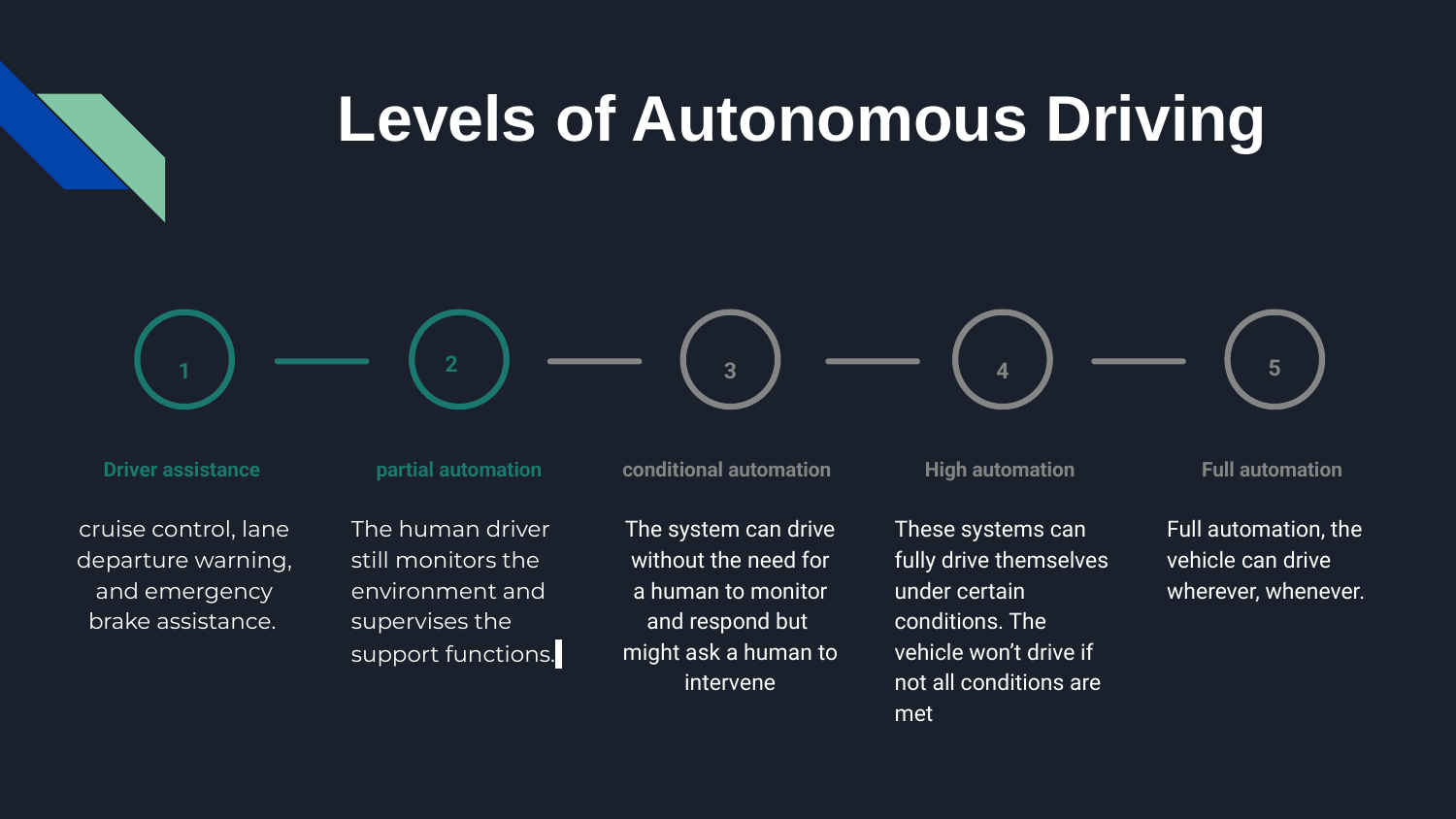

# Levels of Autonomous Driving

1
Driver assistance
cruise control, lane departure warning, and emergency brake assistance.

2
partial automation
The human driver still monitors the environment and supervises the support functions.

3
conditional automation
The system can drive without the need for a human to monitor and respond but  might ask a human to intervene

4
High automation
These systems can fully drive themselves under certain conditions. The vehicle won’t drive if not all conditions are met

5
Full automation
Full automation, the vehicle can drive wherever, whenever.